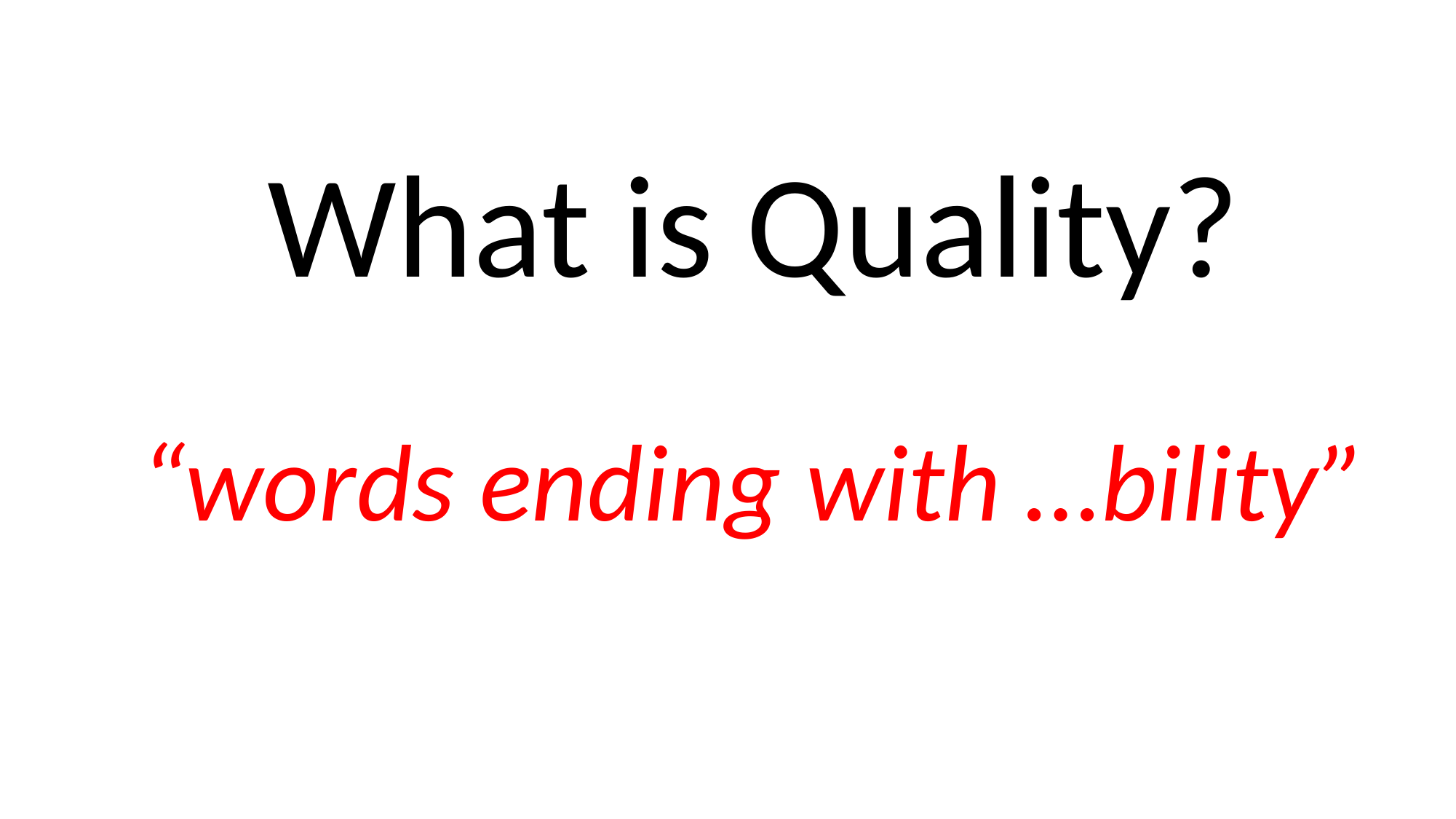

# What is Quality? “words ending with …bility”